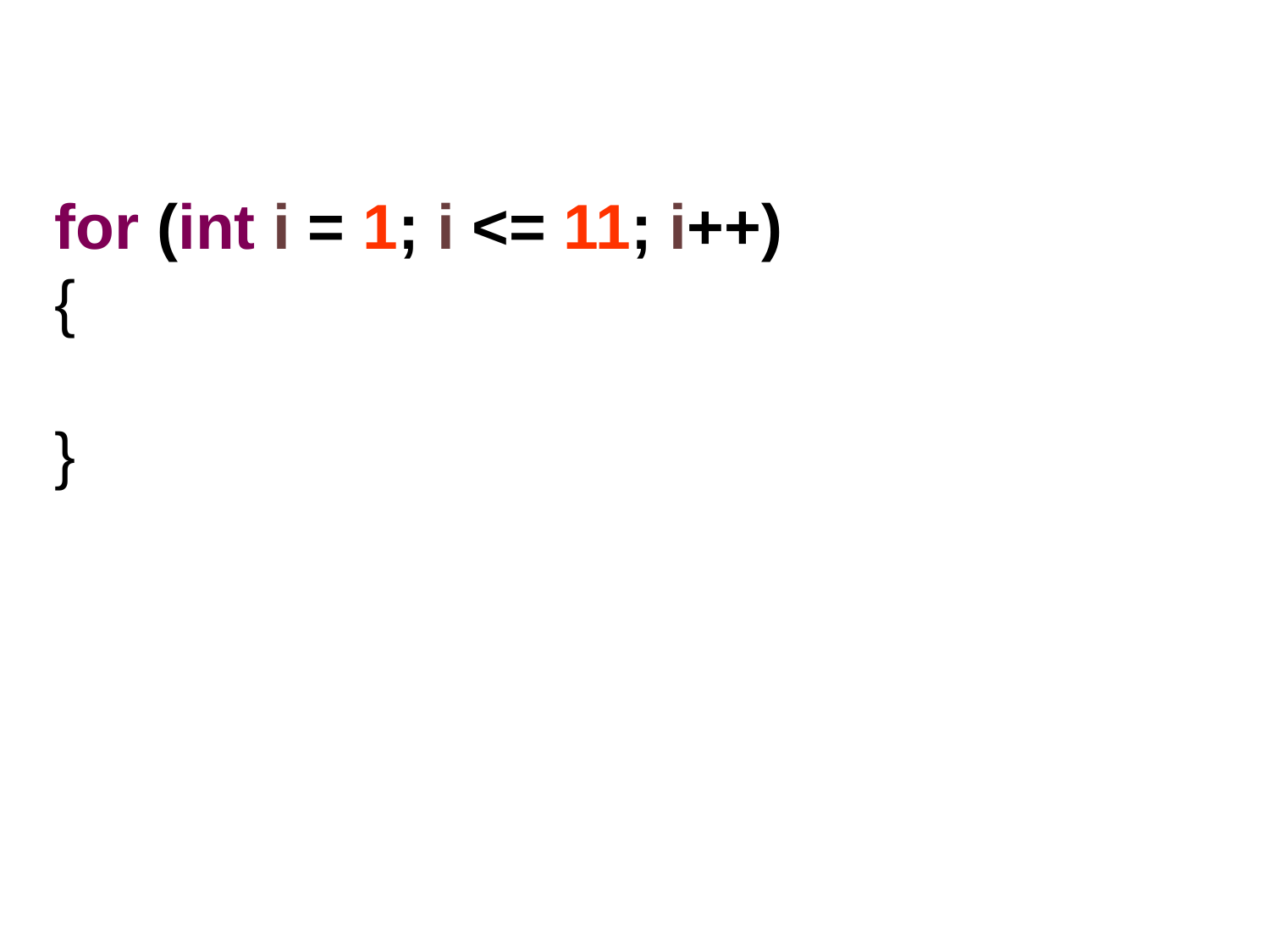

for (int i = 1; i <= 11; i++)
{

}